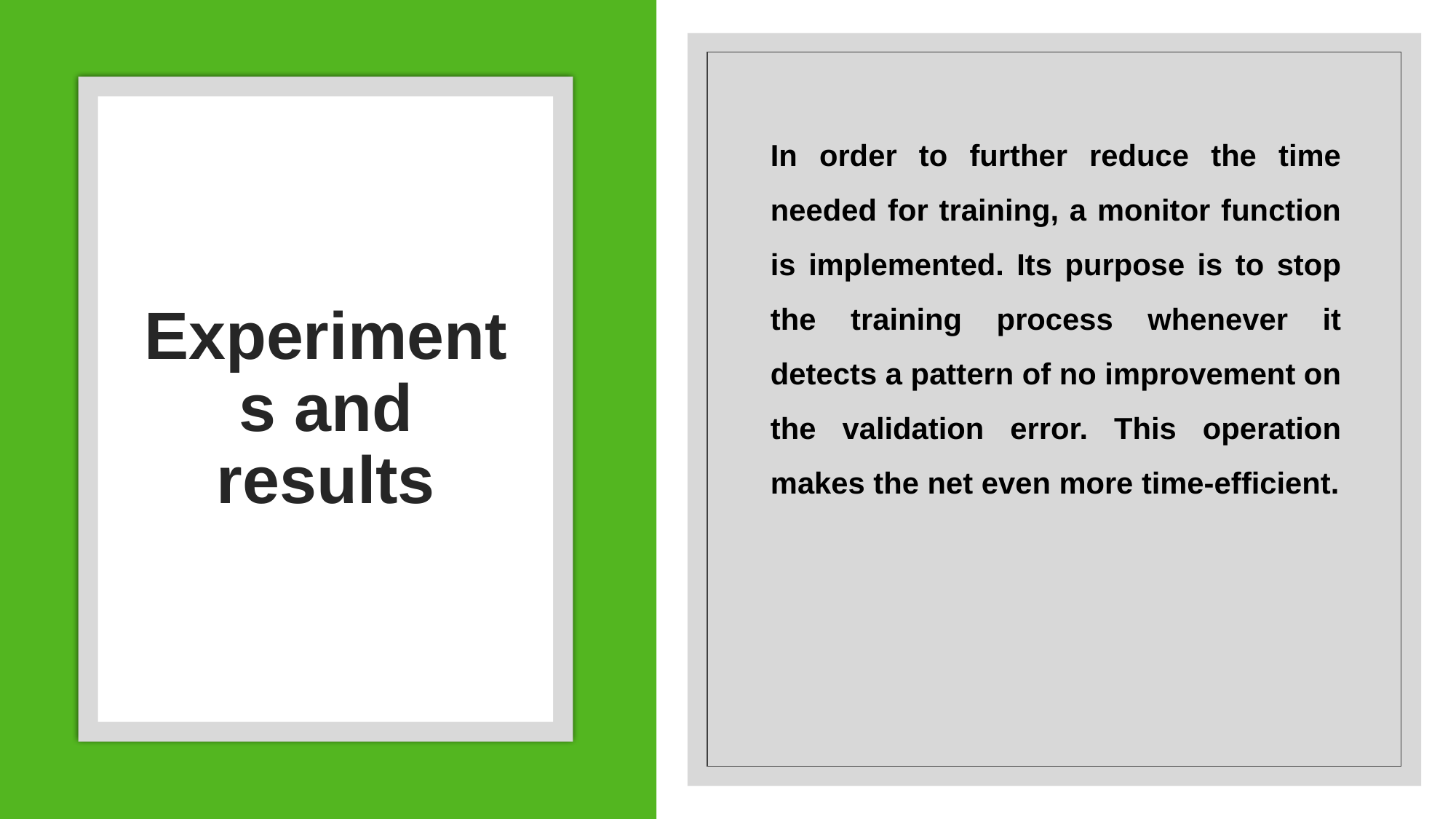

In order to further reduce the time needed for training, a monitor function is implemented. Its purpose is to stop the training process whenever it detects a pattern of no improvement on the validation error. This operation makes the net even more time-efficient.
# Experiments and results